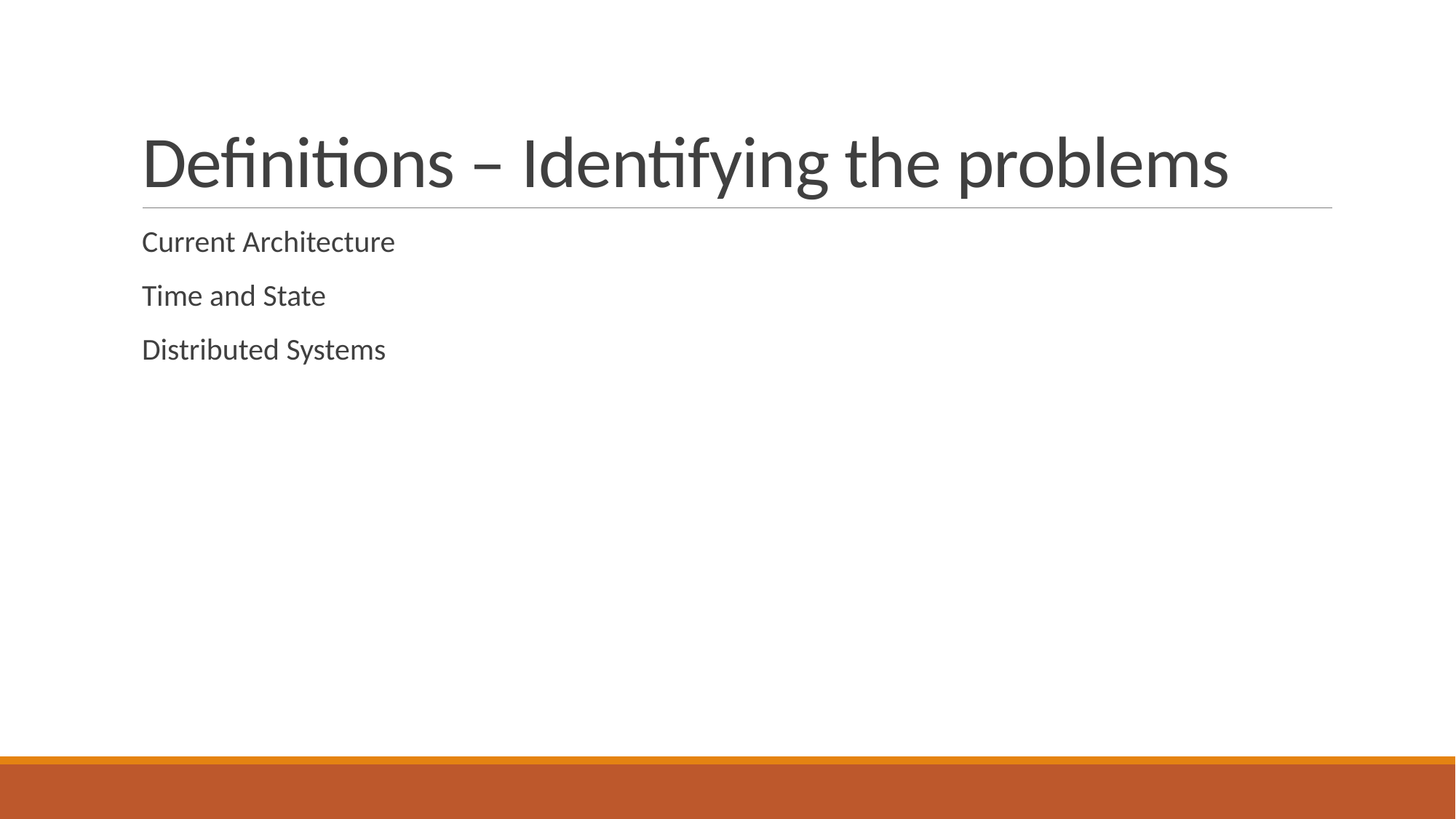

# Definitions – Identifying the problems
Current Architecture
Time and State
Distributed Systems